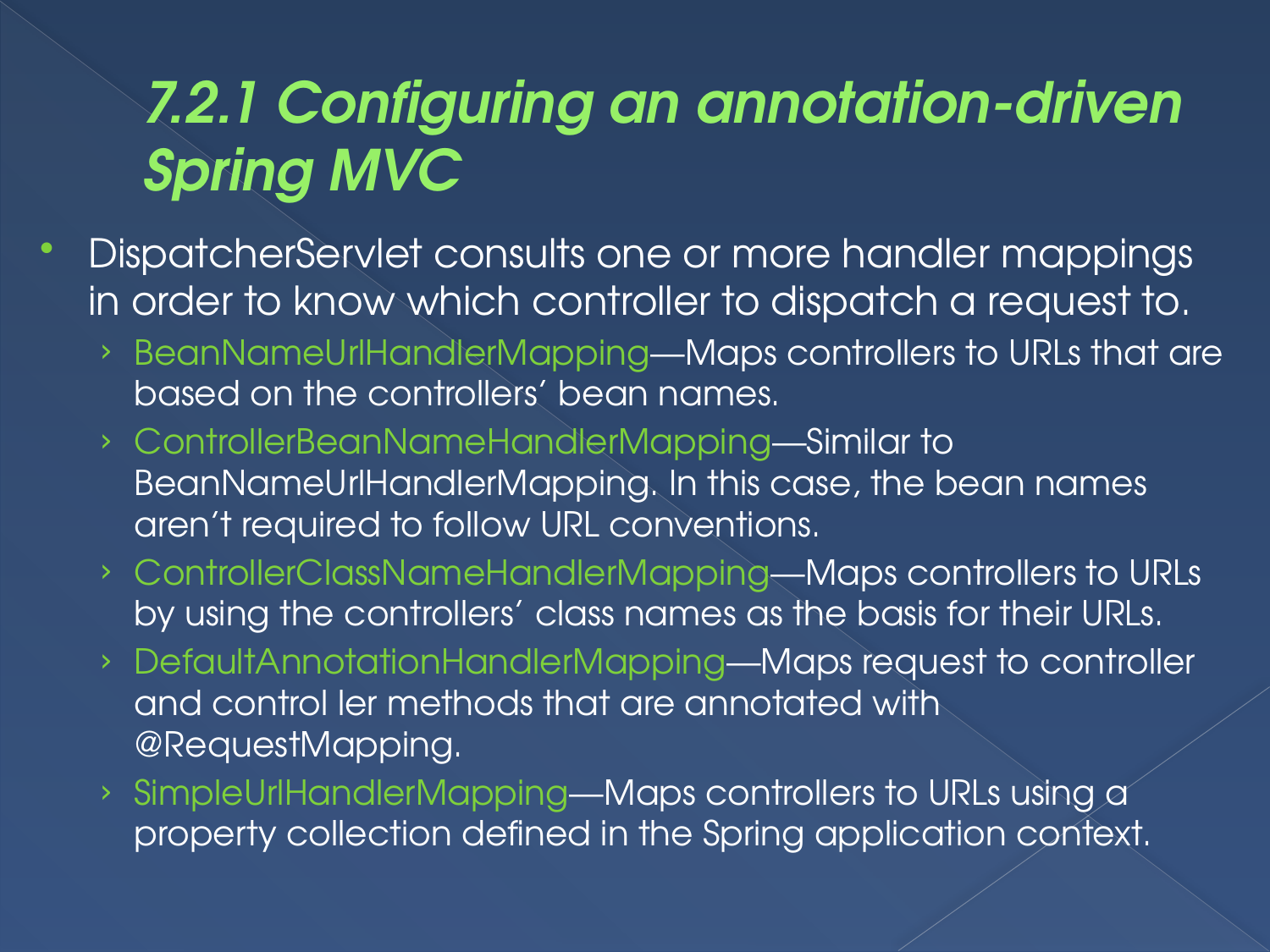

# 7.2.1 Configuring an annotation-driven Spring MVC
DispatcherServlet consults one or more handler mappings in order to know which controller to dispatch a request to.
BeanNameUrlHandlerMapping—Maps controllers to URLs that are based on the controllers’ bean names.
ControllerBeanNameHandlerMapping—Similar to BeanNameUrlHandlerMapping. In this case, the bean names aren’t required to follow URL conventions.
ControllerClassNameHandlerMapping—Maps controllers to URLs by using the controllers’ class names as the basis for their URLs.
DefaultAnnotationHandlerMapping—Maps request to controller and control ler methods that are annotated with @RequestMapping.
SimpleUrlHandlerMapping—Maps controllers to URLs using a property collection defined in the Spring application context.